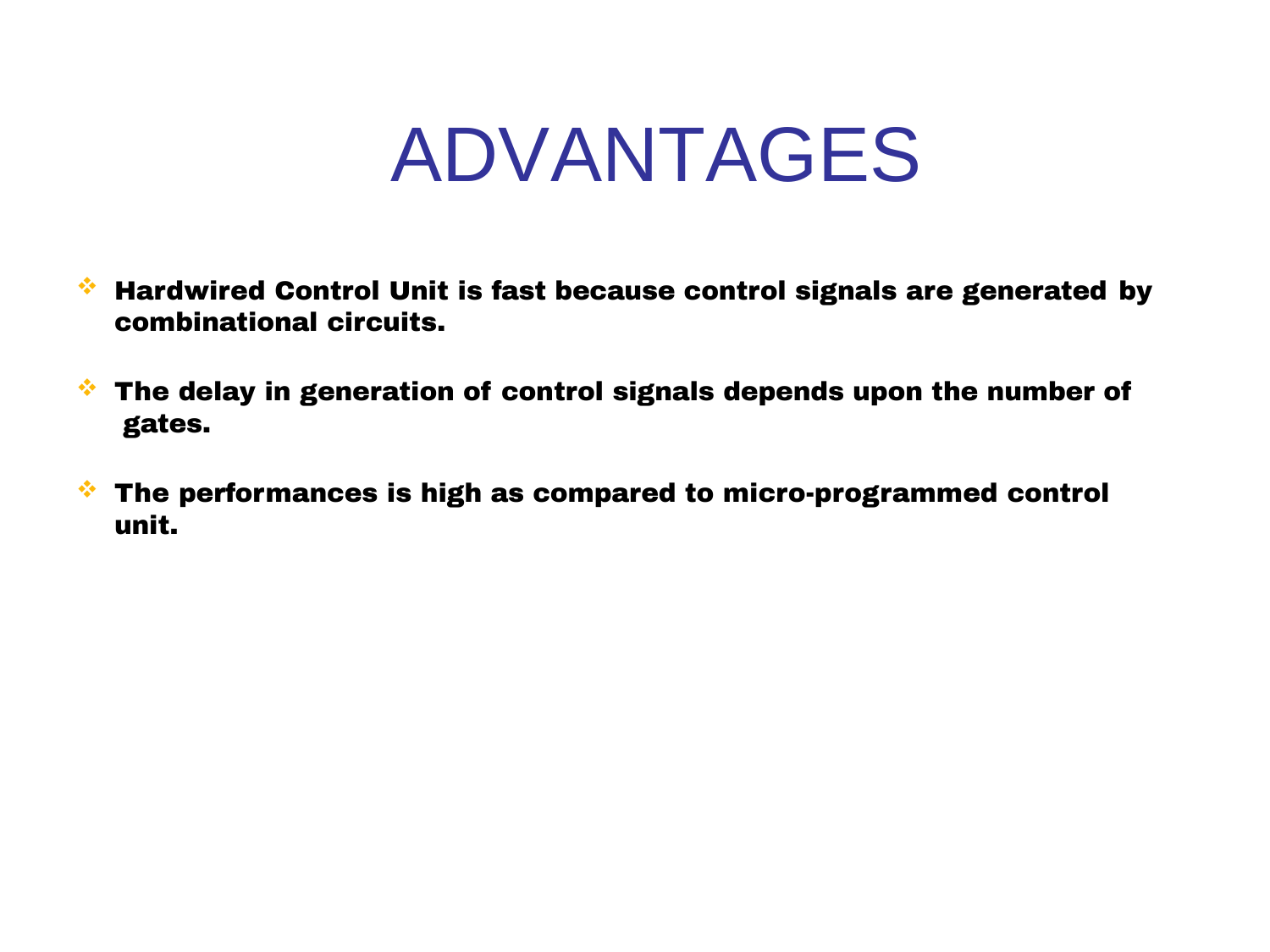

# ADVANTAGES
Hardwired Control Unit is fast because control signals are generated by
combinational circuits.

The delay in generation of control signals depends upon the number of  gates.

The performances is high as compared to micro-programmed control unit.